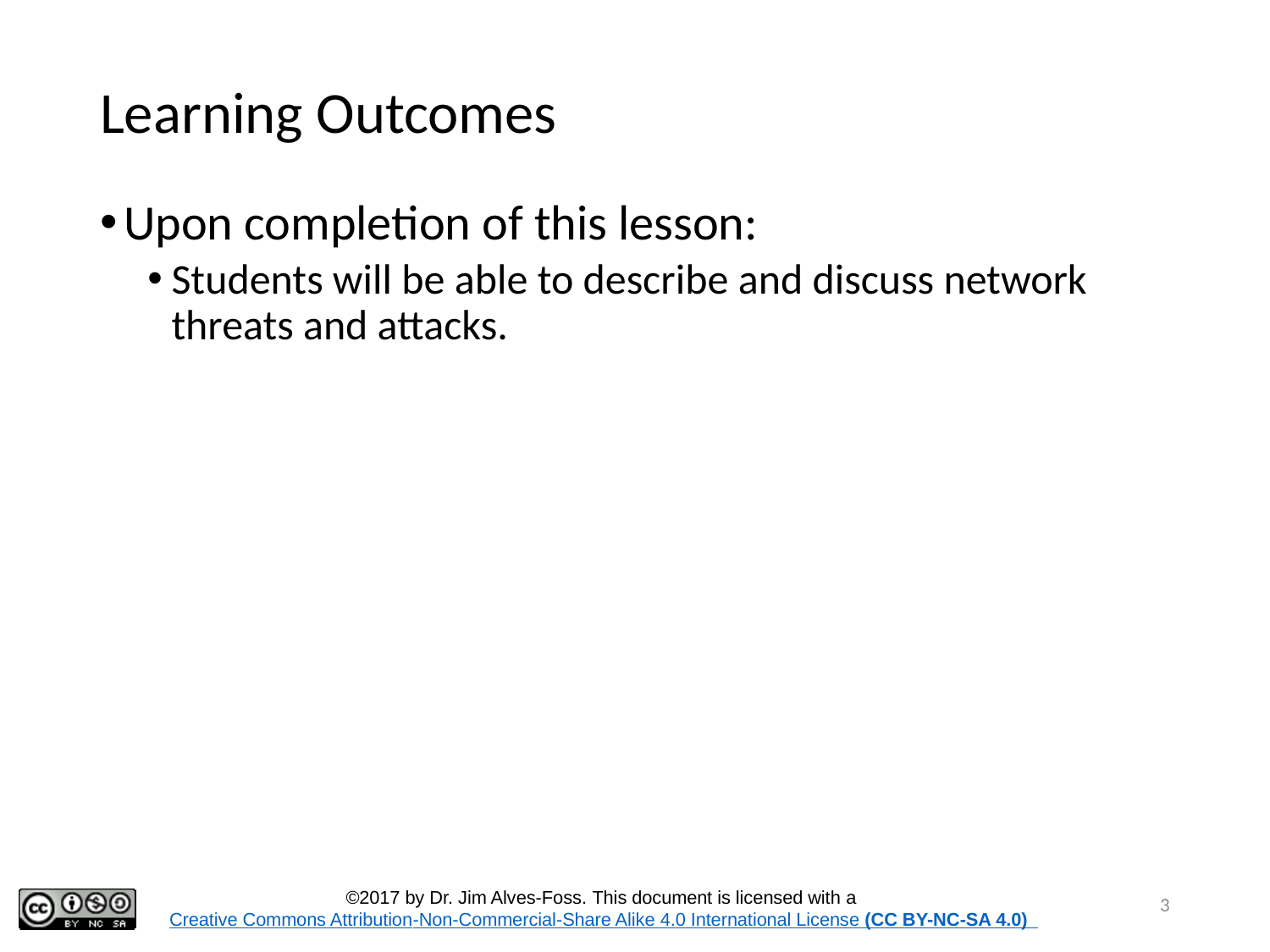

# Learning Outcomes
Upon completion of this lesson:
Students will be able to describe and discuss network threats and attacks.

3